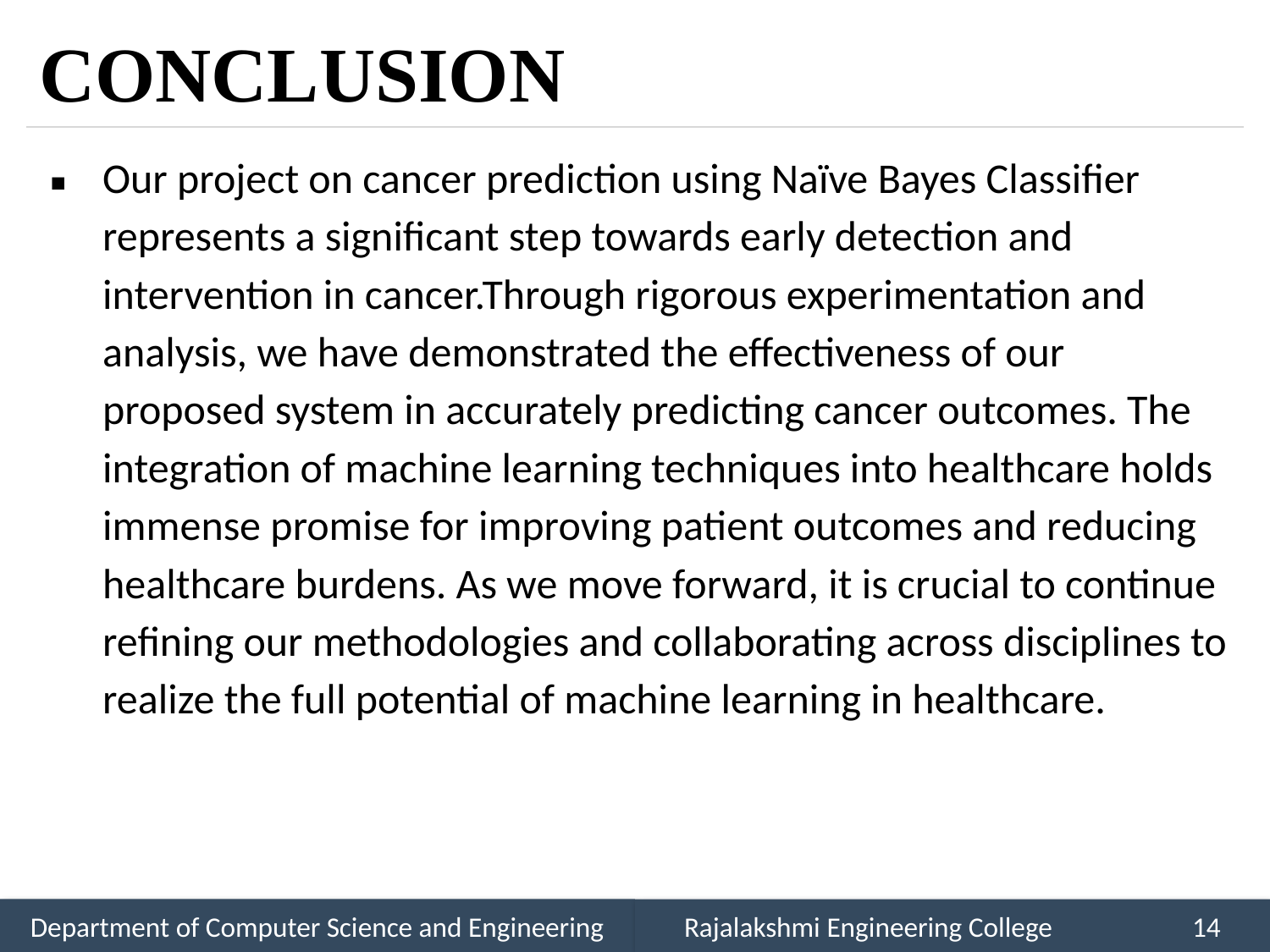

# CONCLUSION
Our project on cancer prediction using Naïve Bayes Classifier represents a significant step towards early detection and intervention in cancer.Through rigorous experimentation and analysis, we have demonstrated the effectiveness of our proposed system in accurately predicting cancer outcomes. The integration of machine learning techniques into healthcare holds immense promise for improving patient outcomes and reducing healthcare burdens. As we move forward, it is crucial to continue refining our methodologies and collaborating across disciplines to realize the full potential of machine learning in healthcare.